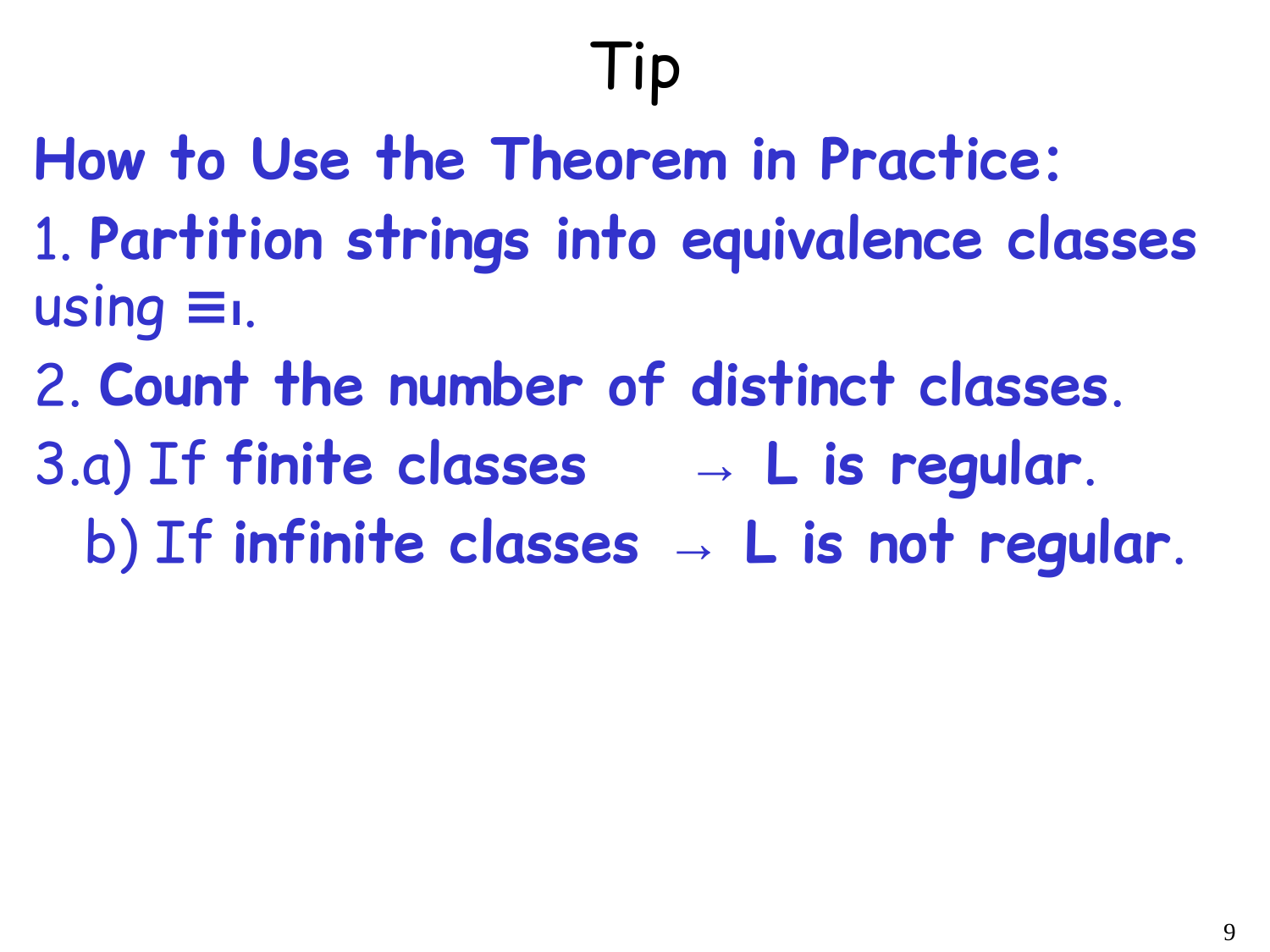

# Tip
How to Use the Theorem in Practice:
1. Partition strings into equivalence classes using ≡ₗ.
2. Count the number of distinct classes.
3.a) If finite classes    → L is regular.
   b) If infinite classes → L is not regular.

9